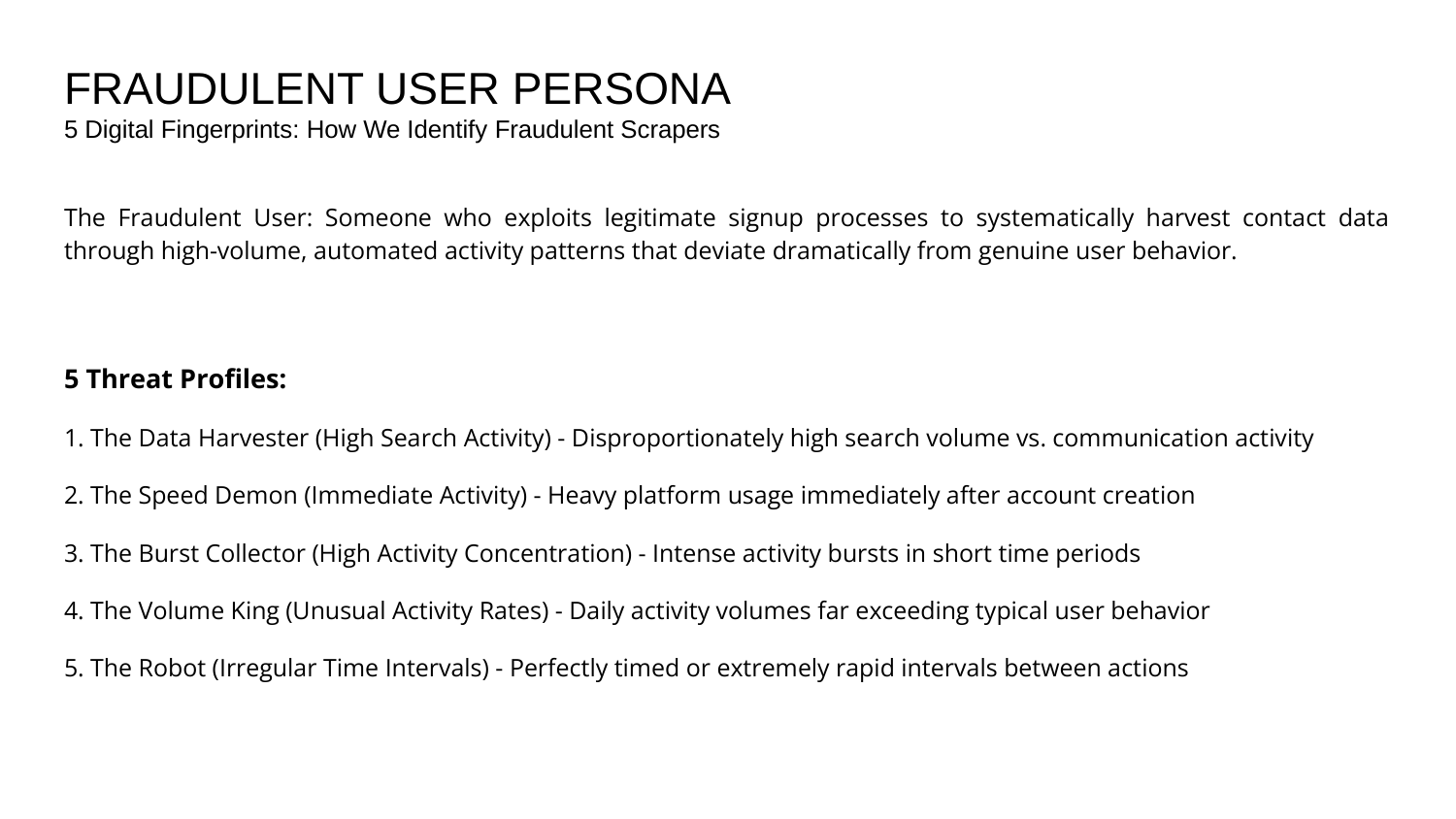

# FRAUDULENT USER PERSONA
5 Digital Fingerprints: How We Identify Fraudulent Scrapers
The Fraudulent User: Someone who exploits legitimate signup processes to systematically harvest contact data through high-volume, automated activity patterns that deviate dramatically from genuine user behavior.

5 Threat Profiles:
1. The Data Harvester (High Search Activity) - Disproportionately high search volume vs. communication activity
2. The Speed Demon (Immediate Activity) - Heavy platform usage immediately after account creation
3. The Burst Collector (High Activity Concentration) - Intense activity bursts in short time periods
4. The Volume King (Unusual Activity Rates) - Daily activity volumes far exceeding typical user behavior
5. The Robot (Irregular Time Intervals) - Perfectly timed or extremely rapid intervals between actions